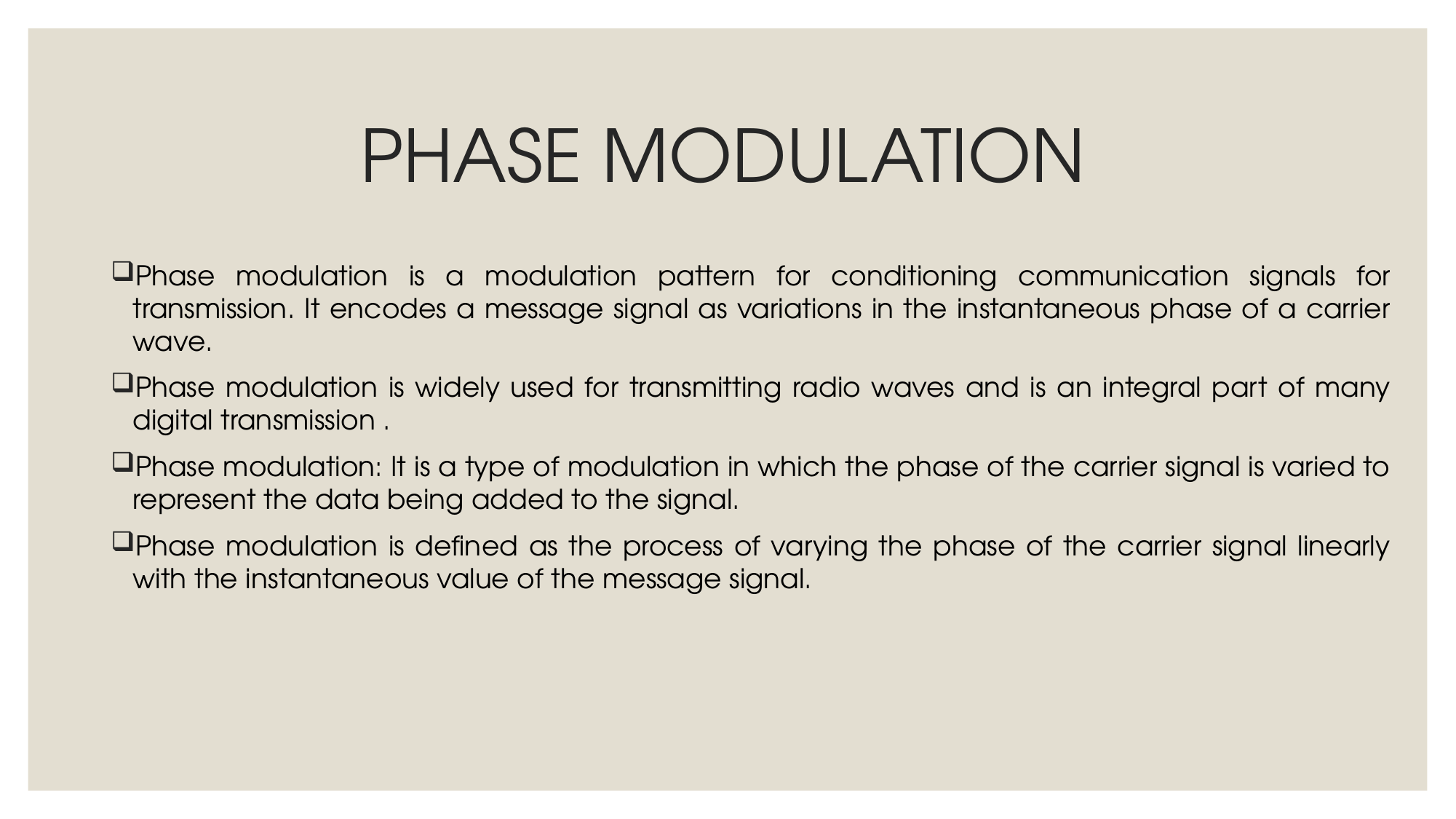

# PHASE MODULATION
Phase modulation is a modulation pattern for conditioning communication signals for transmission. It encodes a message signal as variations in the instantaneous phase of a carrier wave.
Phase modulation is widely used for transmitting radio waves and is an integral part of many digital transmission .
Phase modulation: It is a type of modulation in which the phase of the carrier signal is varied to represent the data being added to the signal.
Phase modulation is defined as the process of varying the phase of the carrier signal linearly with the instantaneous value of the message signal.